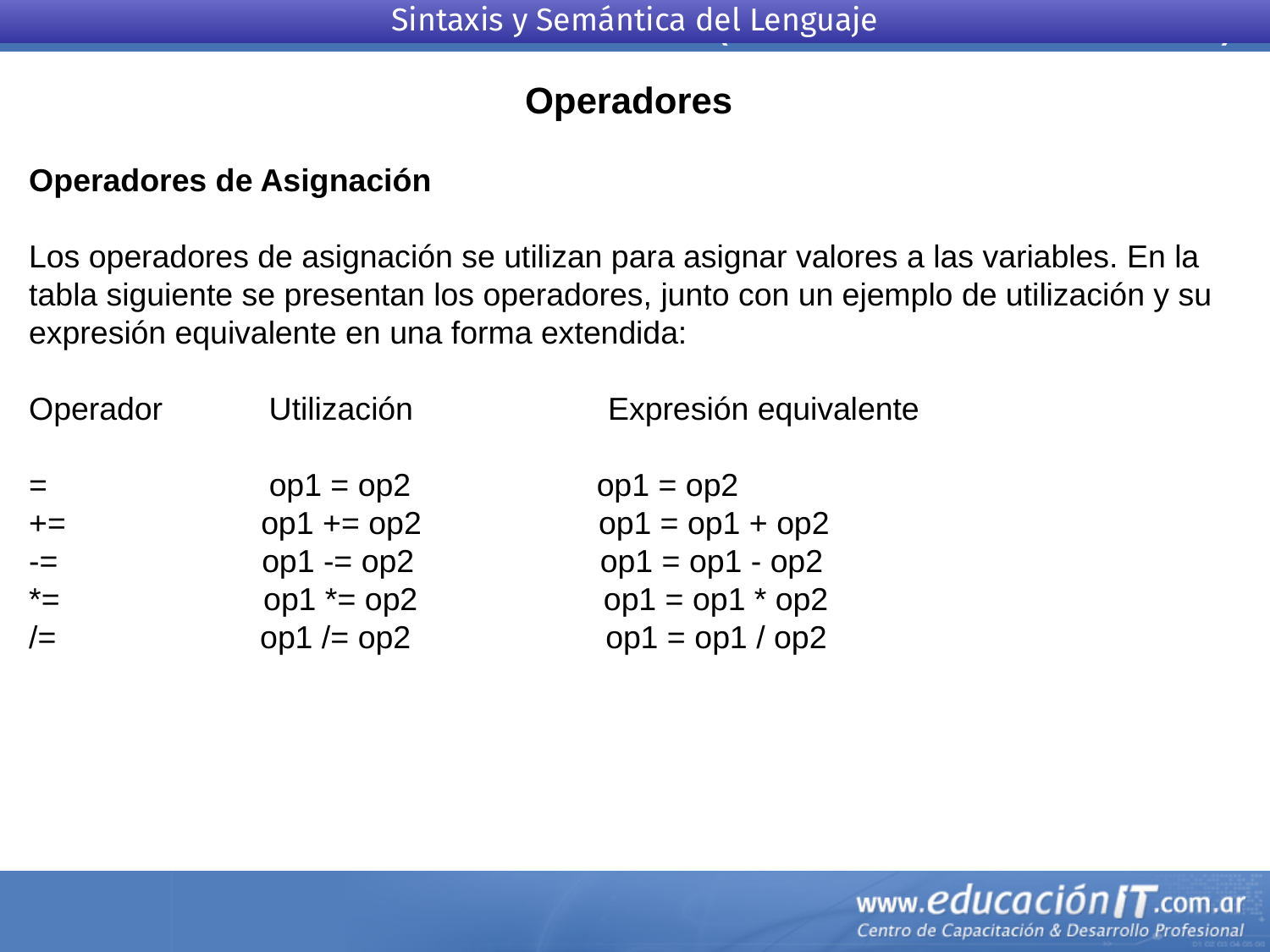

Sintaxis y Semántica del Lenguaje
Operadores

Operadores de Asignación

Los operadores de asignación se utilizan para asignar valores a las variables. En la tabla siguiente se presentan los operadores, junto con un ejemplo de utilización y su expresión equivalente en una forma extendida:

Operador            Utilización                      Expresión equivalente

=                         op1 = op2                     op1 = op2
+=                      op1 += op2                    op1 = op1 + op2
-=                       op1 -= op2                     op1 = op1 - op2
*=                       op1 *= op2                     op1 = op1 * op2
/=                       op1 /= op2                      op1 = op1 / op2